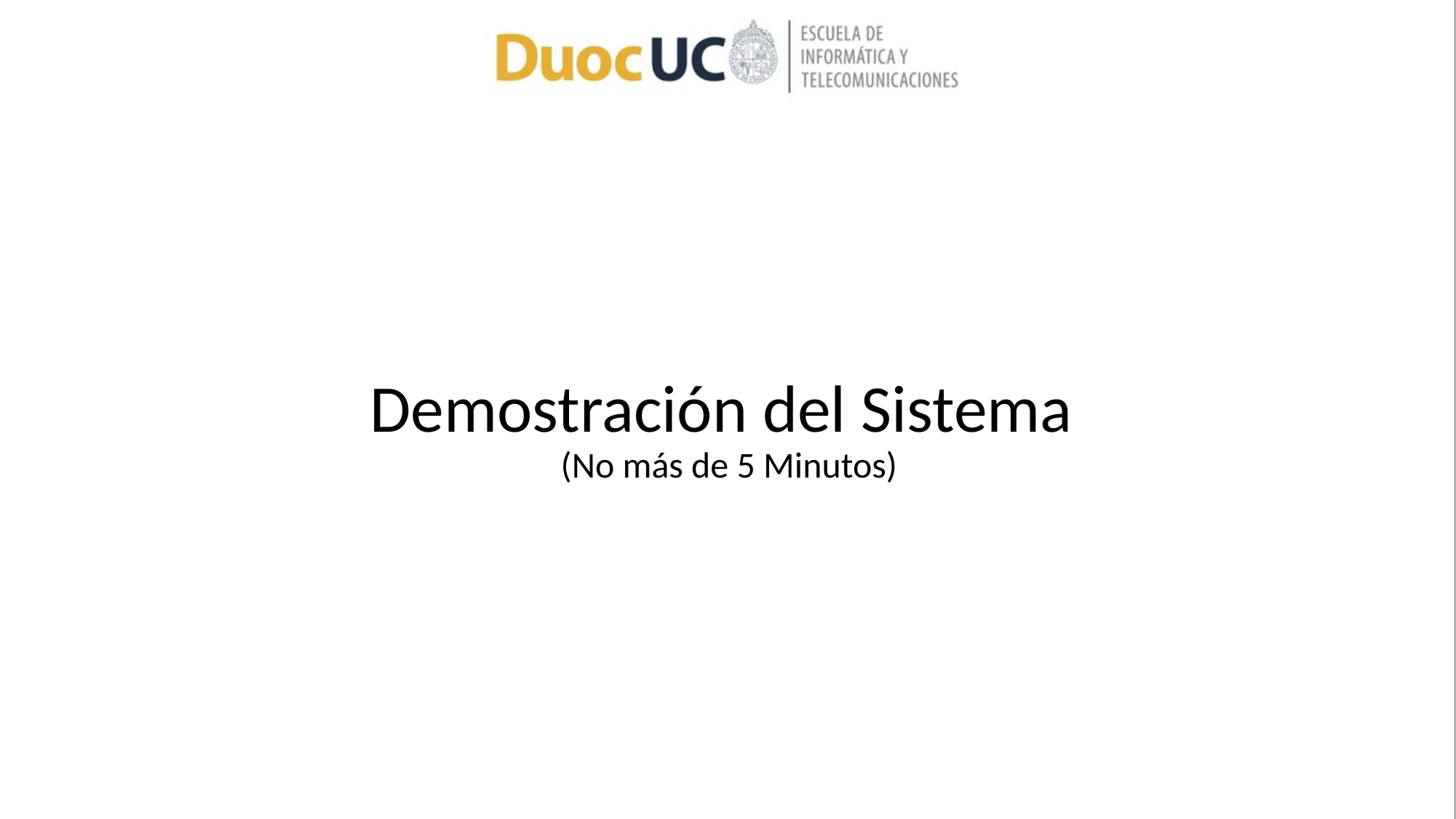

# Demostración del Sistema (No más de 5 Minutos)